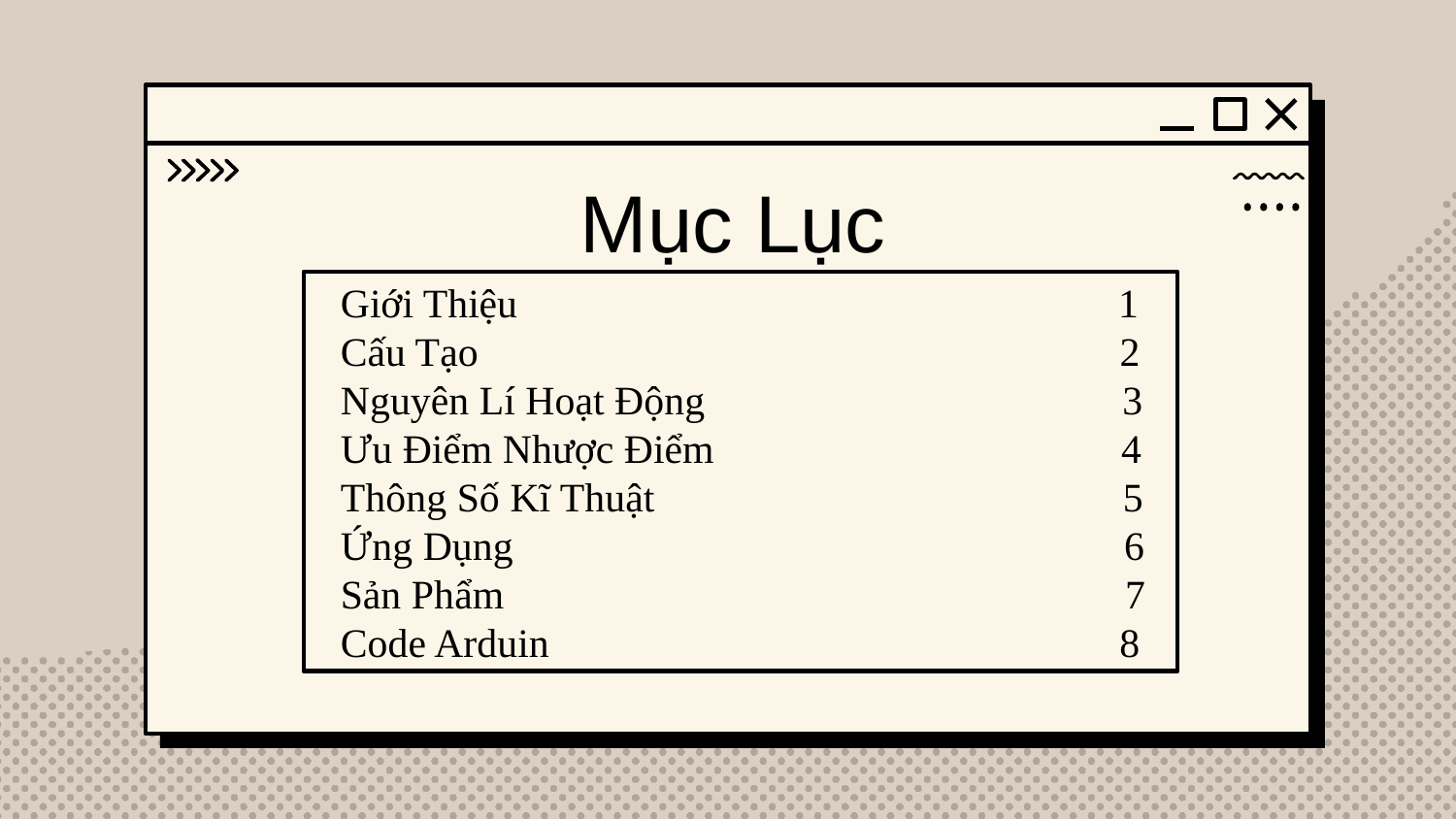

# Mục Lục

Giới Thiệu                                                           1
Cấu Tạo                                                               2
Nguyên Lí Hoạt Động                                         3
Ưu Điểm Nhược Điểm                                        4
Thông Số Kĩ Thuật                                              5
Ứng Dụng                                                            6
Sản Phẩm                                                             7
Code Arduin                                                        8